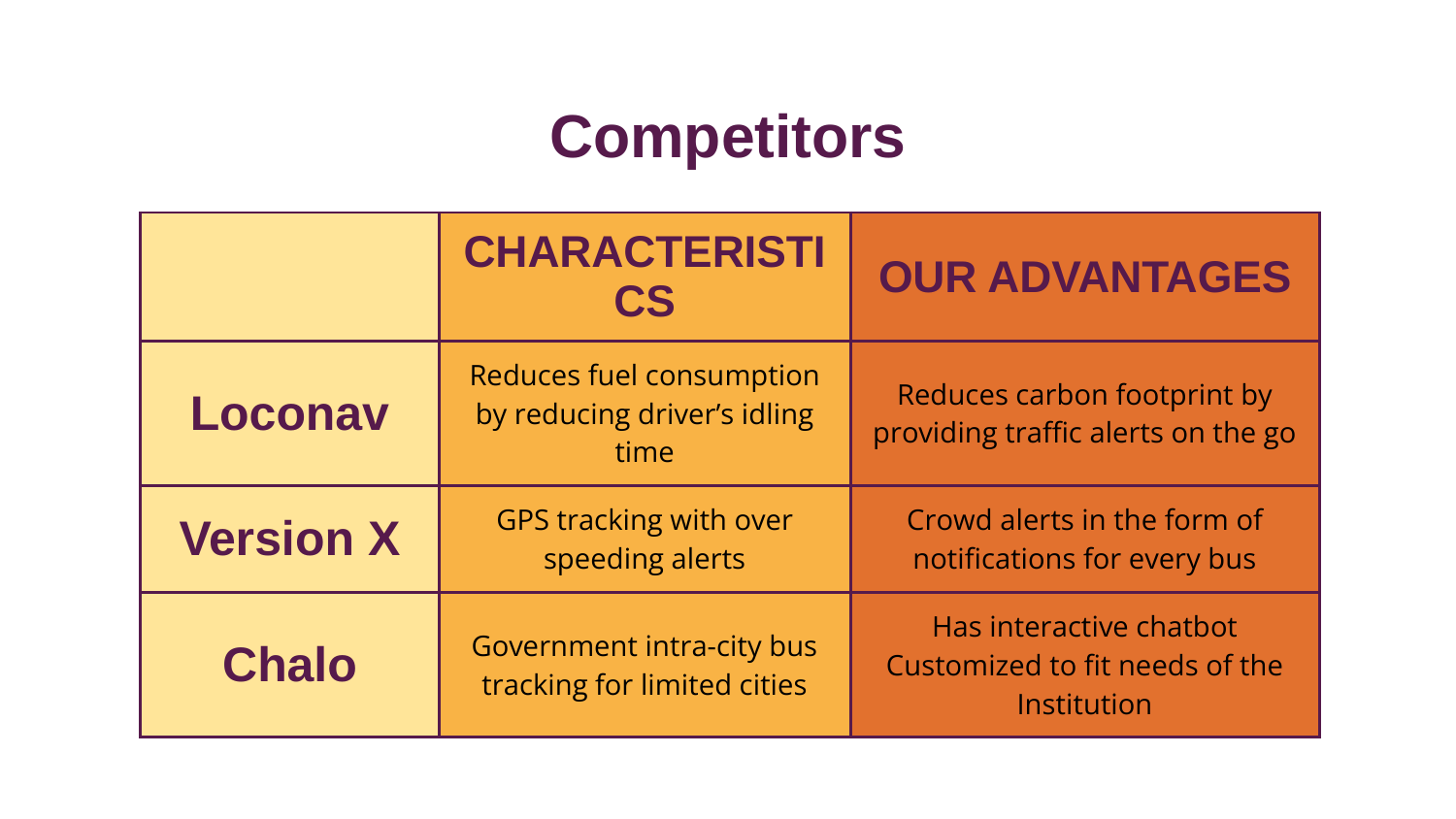

Competitors
|  | CHARACTERISTICS | OUR ADVANTAGES |
| --- | --- | --- |
| Loconav | Reduces fuel consumption by reducing driver’s idling time | Reduces carbon footprint by providing traffic alerts on the go |
| Version X | GPS tracking with over speeding alerts | Crowd alerts in the form of notifications for every bus |
| Chalo | Government intra-city bus tracking for limited cities | Has interactive chatbot Customized to fit needs of the Institution |